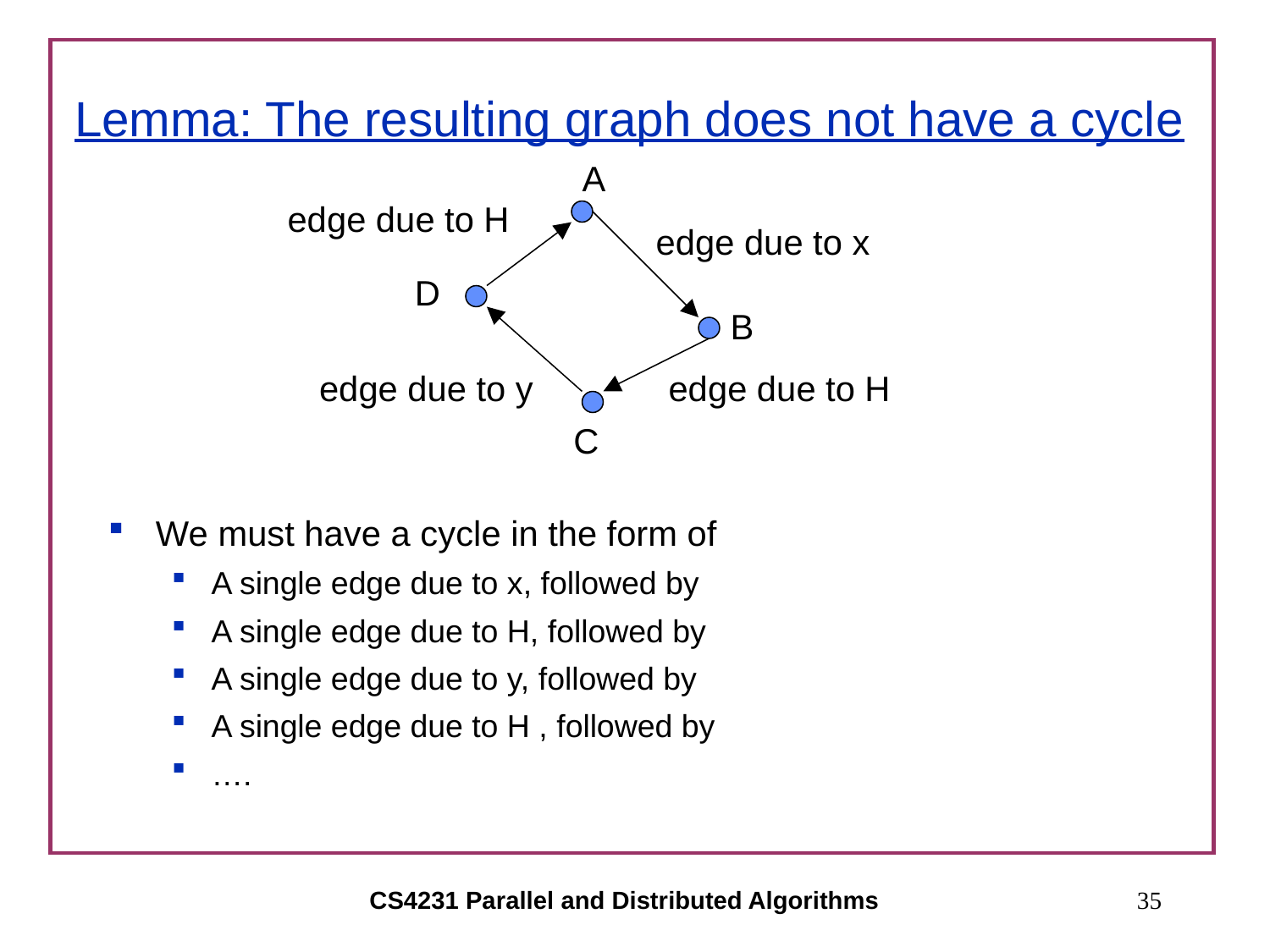

# Lemma: The resulting graph does not have a cycle
A
edge due to H

edge due to x

D

B

edge due to y
edge due to H

C
We must have a cycle in the form of
A single edge due to x, followed by
A single edge due to H, followed by
A single edge due to y, followed by
A single edge due to H , followed by
….
CS4231 Parallel and Distributed Algorithms
35